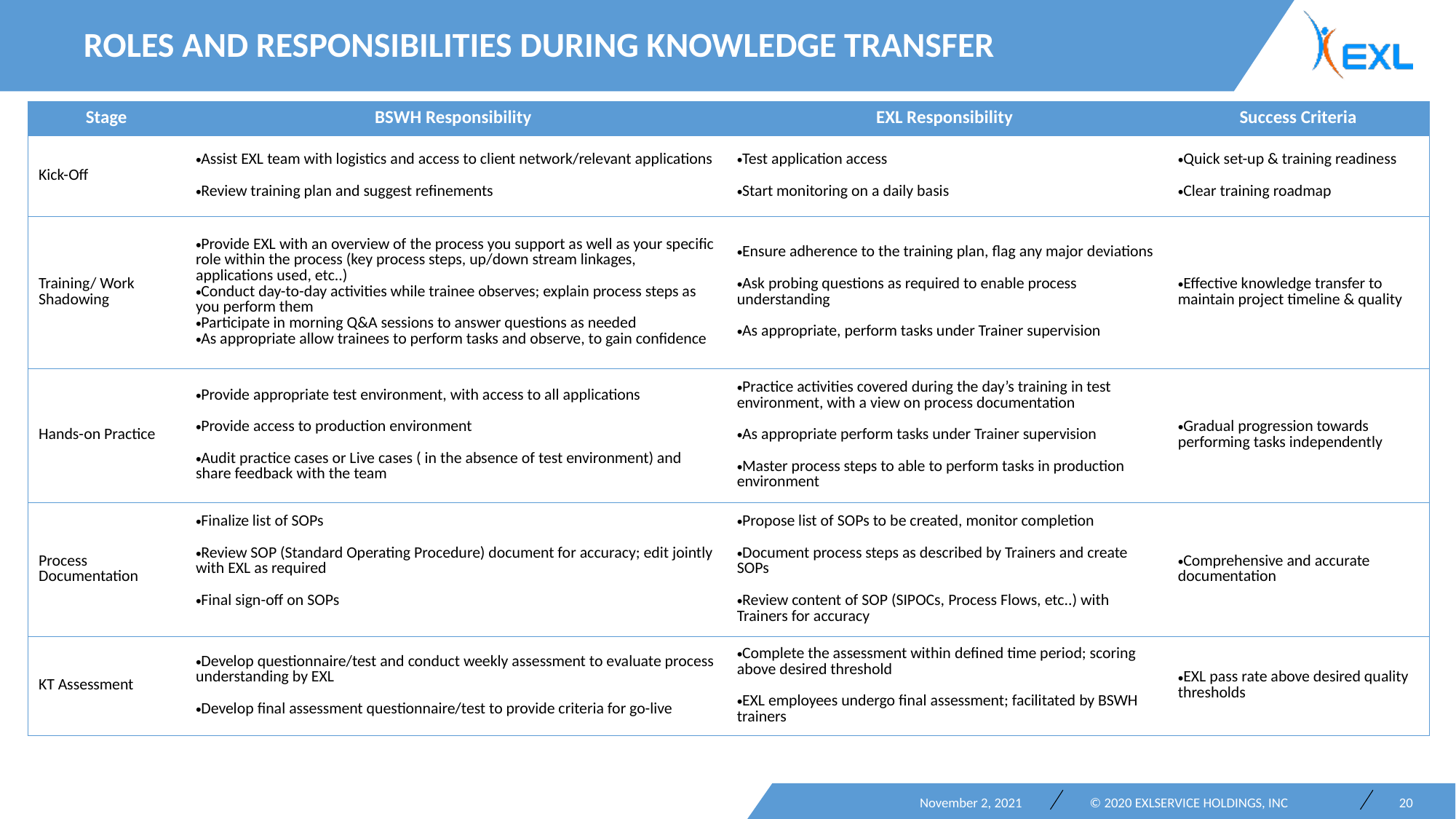

Roles and Responsibilities during Knowledge Transfer
| Stage | BSWH Responsibility | EXL Responsibility | Success Criteria |
| --- | --- | --- | --- |
| Kick-Off | Assist EXL team with logistics and access to client network/relevant applications Review training plan and suggest refinements | Test application access Start monitoring on a daily basis | Quick set-up & training readiness Clear training roadmap |
| Training/ Work Shadowing | Provide EXL with an overview of the process you support as well as your specific role within the process (key process steps, up/down stream linkages, applications used, etc..) Conduct day-to-day activities while trainee observes; explain process steps as you perform them Participate in morning Q&A sessions to answer questions as needed As appropriate allow trainees to perform tasks and observe, to gain confidence | Ensure adherence to the training plan, flag any major deviations Ask probing questions as required to enable process understanding As appropriate, perform tasks under Trainer supervision | Effective knowledge transfer to maintain project timeline & quality |
| Hands-on Practice | Provide appropriate test environment, with access to all applications Provide access to production environment Audit practice cases or Live cases ( in the absence of test environment) and share feedback with the team | Practice activities covered during the day’s training in test environment, with a view on process documentation As appropriate perform tasks under Trainer supervision Master process steps to able to perform tasks in production environment | Gradual progression towards performing tasks independently |
| Process Documentation | Finalize list of SOPs Review SOP (Standard Operating Procedure) document for accuracy; edit jointly with EXL as required Final sign-off on SOPs | Propose list of SOPs to be created, monitor completion Document process steps as described by Trainers and create SOPs Review content of SOP (SIPOCs, Process Flows, etc..) with Trainers for accuracy | Comprehensive and accurate documentation |
| KT Assessment | Develop questionnaire/test and conduct weekly assessment to evaluate process understanding by EXL Develop final assessment questionnaire/test to provide criteria for go-live | Complete the assessment within defined time period; scoring above desired threshold EXL employees undergo final assessment; facilitated by BSWH trainers | EXL pass rate above desired quality thresholds |